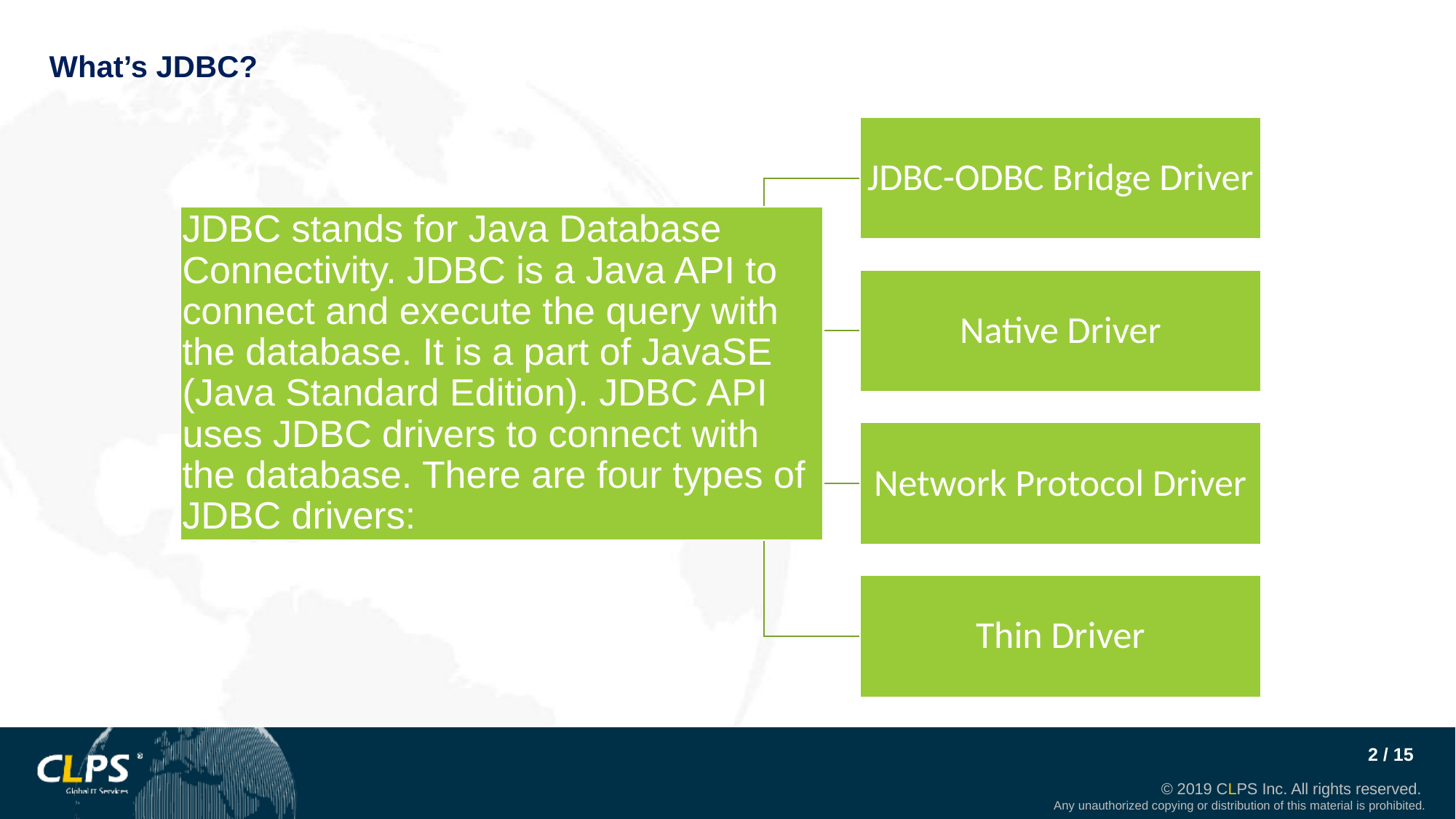

What’s JDBC?
JDBC-ODBC Bridge Driver

JDBC stands for Java Database Connectivity. JDBC is a Java API to connect and execute the query with the database. It is a part of JavaSE (Java Standard Edition). JDBC API uses JDBC drivers to connect with the database. There are four types of JDBC drivers:
Native Driver

Network Protocol Driver
Thin Driver
2 / 15